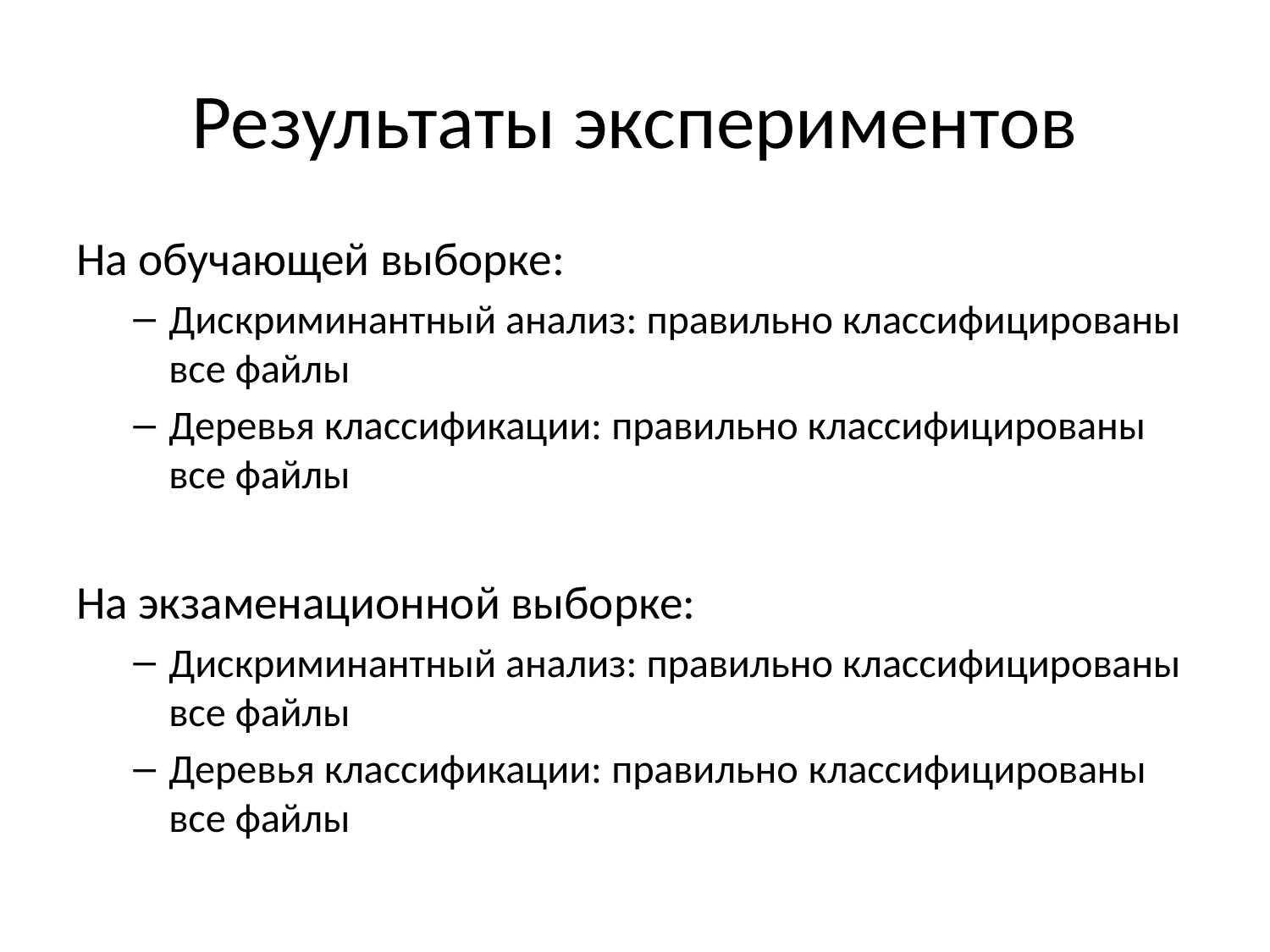

# Результаты экспериментов
На обучающей выборке:
Дискриминантный анализ: правильно классифицированы все файлы
Деревья классификации: правильно классифицированы все файлы

На экзаменационной выборке:
Дискриминантный анализ: правильно классифицированы все файлы
Деревья классификации: правильно классифицированы все файлы